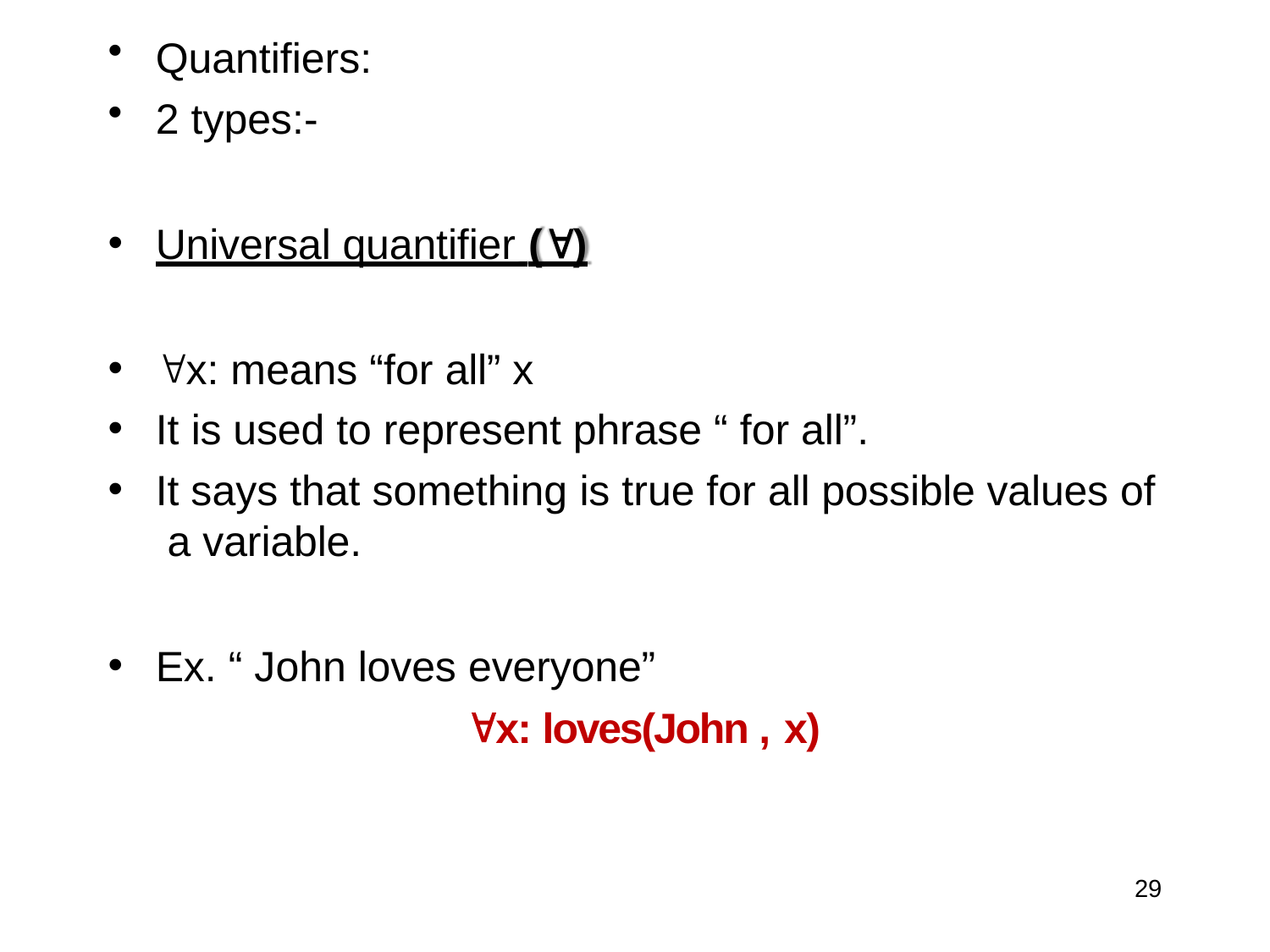

Quantifiers:
2 types:-

Universal quantifier (∀)

∀x: means “for all” x
It is used to represent phrase “ for all”.
It says that something is true for all possible values of  a variable.

Ex. “ John loves everyone”
∀x: loves(John , x)

29